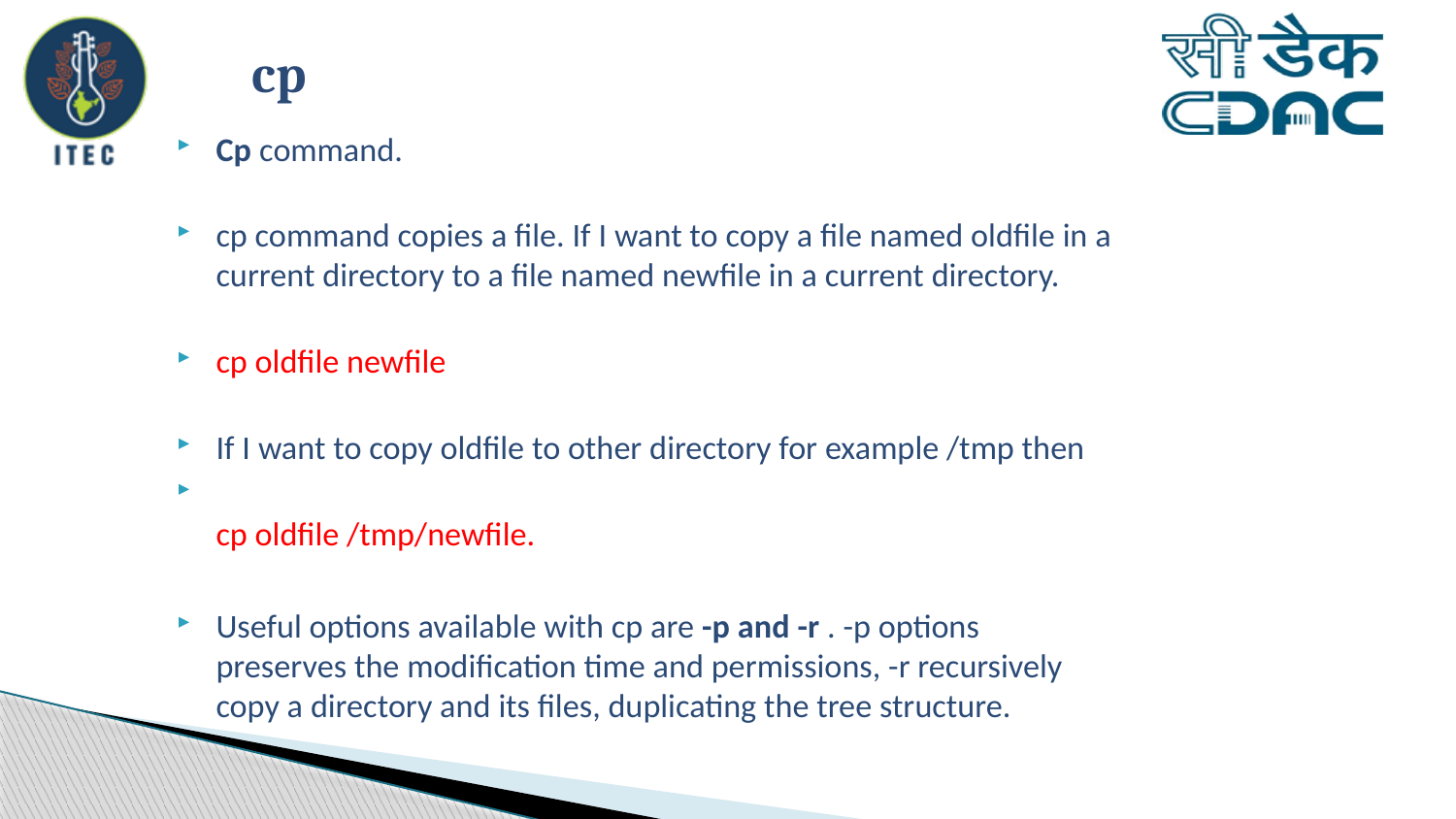

# cp
Cp command.
cp command copies a file. If I want to copy a file named oldfile in a current directory to a file named newfile in a current directory.
cp oldfile newfile
If I want to copy oldfile to other directory for example /tmp then
cp oldfile /tmp/newfile.

Useful options available with cp are -p and -r . -p options preserves the modification time and permissions, -r recursively copy a directory and its files, duplicating the tree structure.